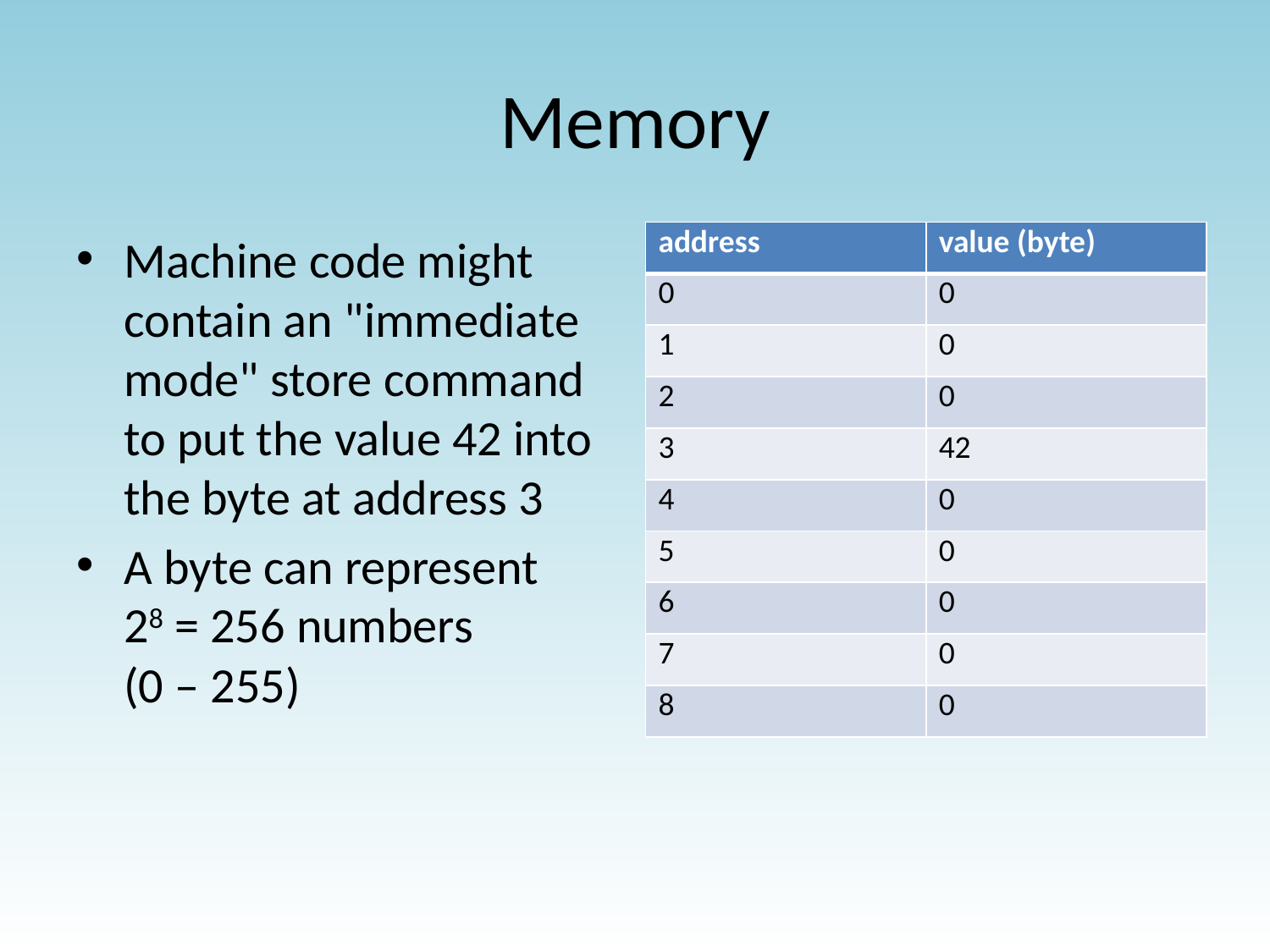

# Memory
Machine code might contain an "immediate mode" store command to put the value 42 into the byte at address 3
A byte can represent
28 = 256 numbers
(0 – 255)
| address | value (byte) |
| --- | --- |
| 0 | 0 |
| 1 | 0 |
| 2 | 0 |
| 3 | 42 |
| 4 | 0 |
| 5 | 0 |
| 6 | 0 |
| 7 | 0 |
| 8 | 0 |